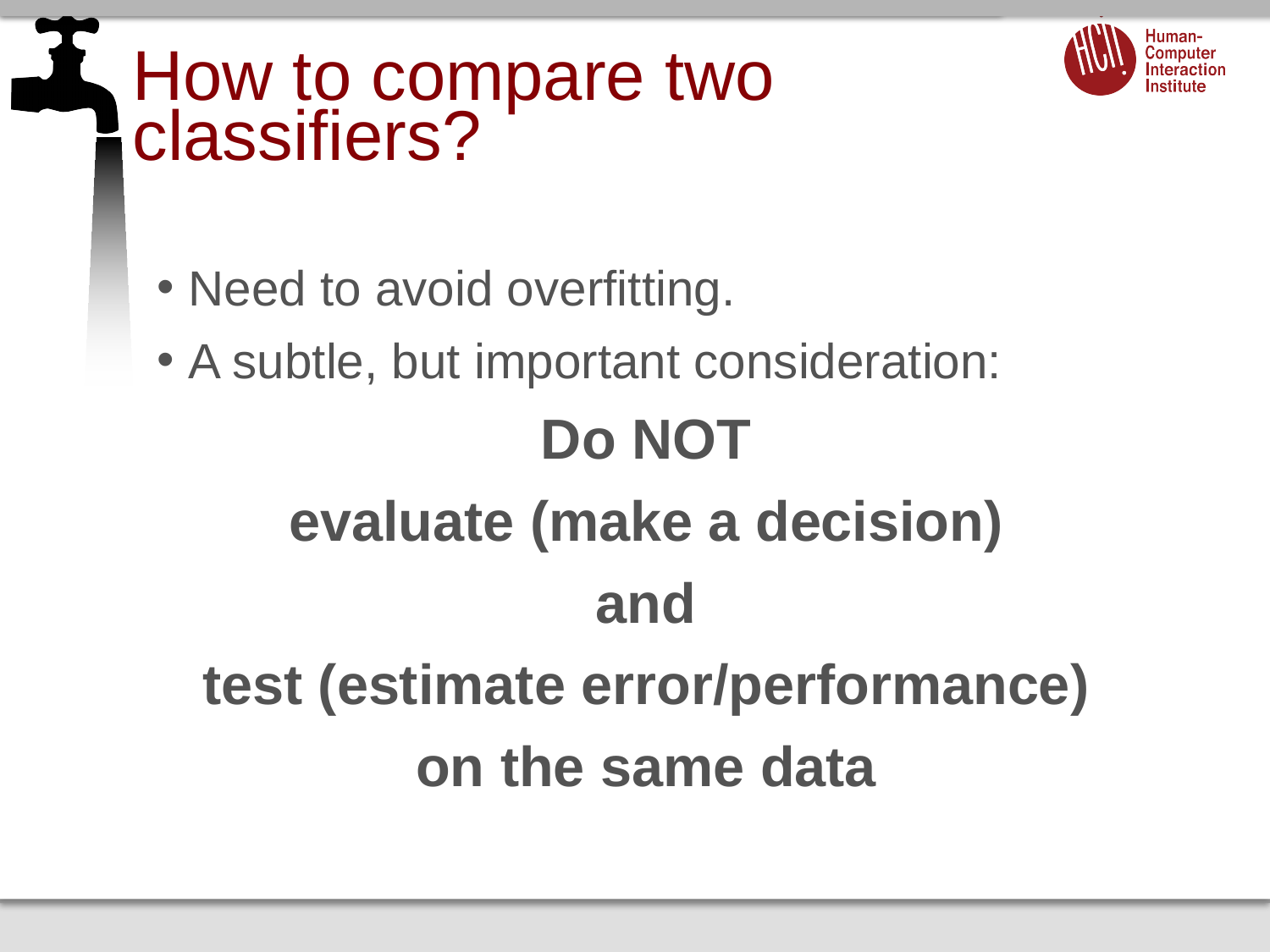

# How to compare two classifiers?
Need to avoid overfitting.
A subtle, but important consideration:
Do NOT
evaluate (make a decision)
and
test (estimate error/performance)
on the same data